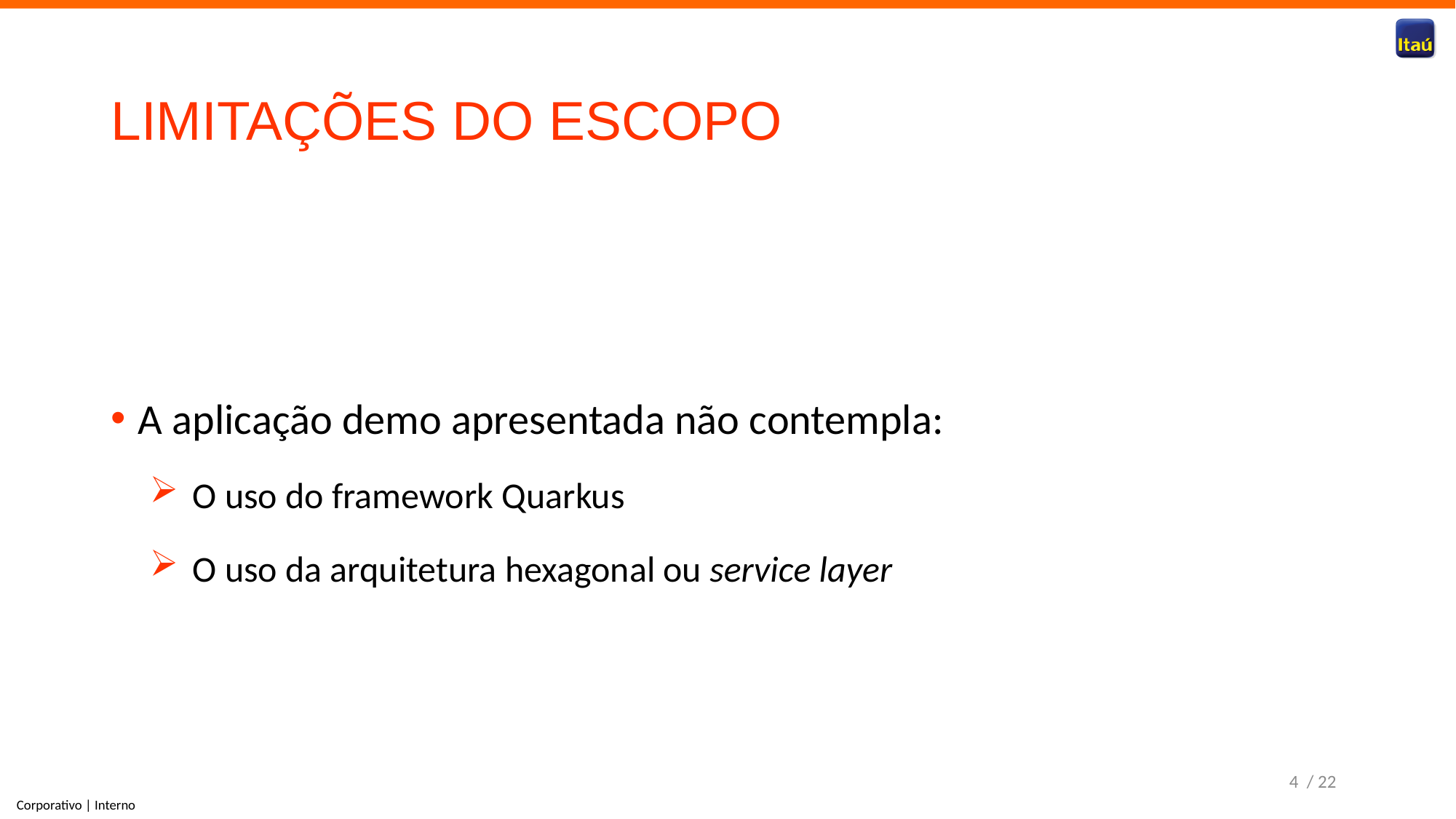

# LIMITAÇÕES DO ESCOPO
A aplicação demo apresentada não contempla:
O uso do framework Quarkus
O uso da arquitetura hexagonal ou service layer
4